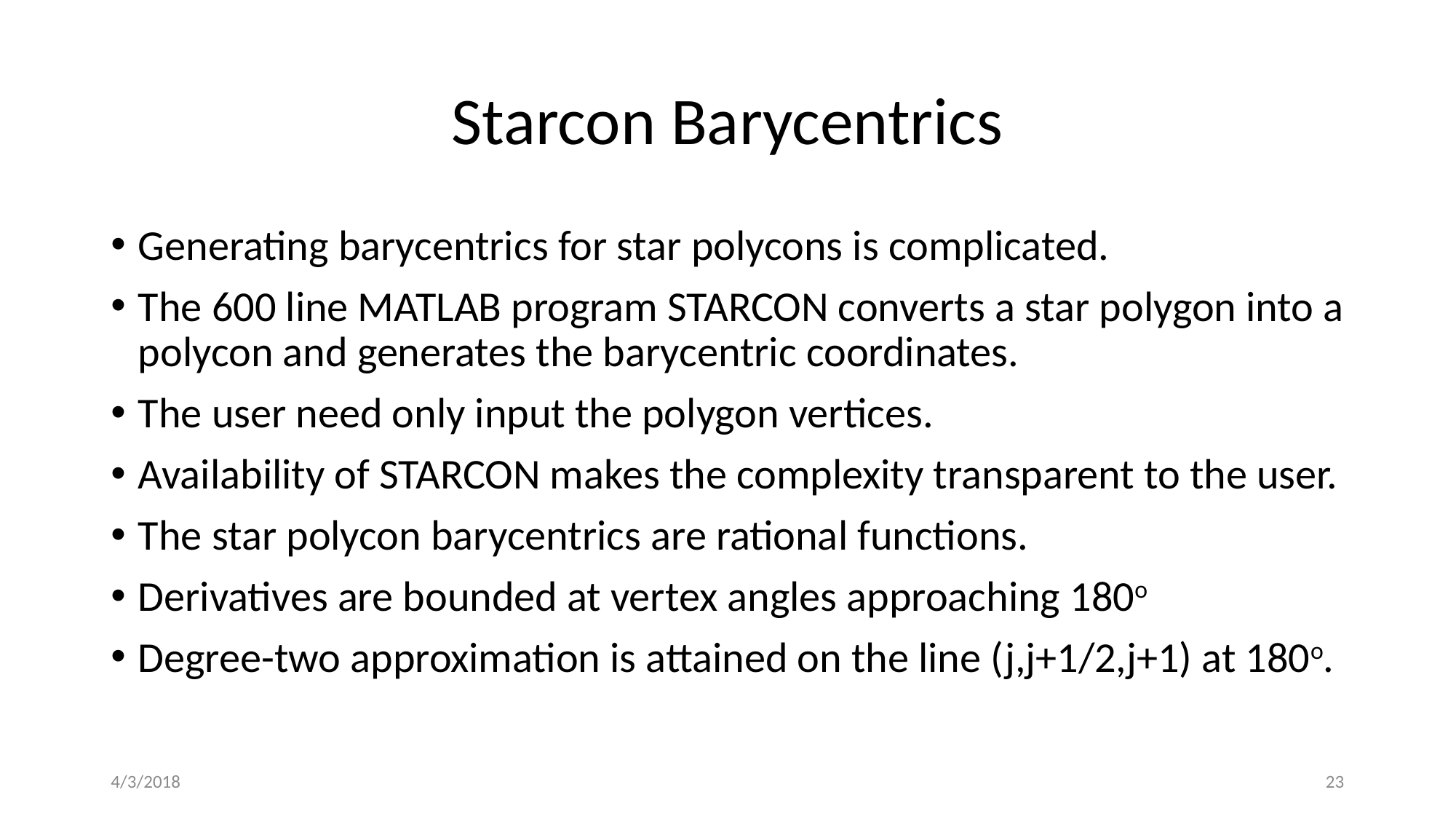

# Starcon Barycentrics
Generating barycentrics for star polycons is complicated.
The 600 line MATLAB program STARCON converts a star polygon into a polycon and generates the barycentric coordinates.
The user need only input the polygon vertices.
Availability of STARCON makes the complexity transparent to the user.
The star polycon barycentrics are rational functions.
Derivatives are bounded at vertex angles approaching 180o
Degree-two approximation is attained on the line (j,j+1/2,j+1) at 180o.

4/3/2018
23